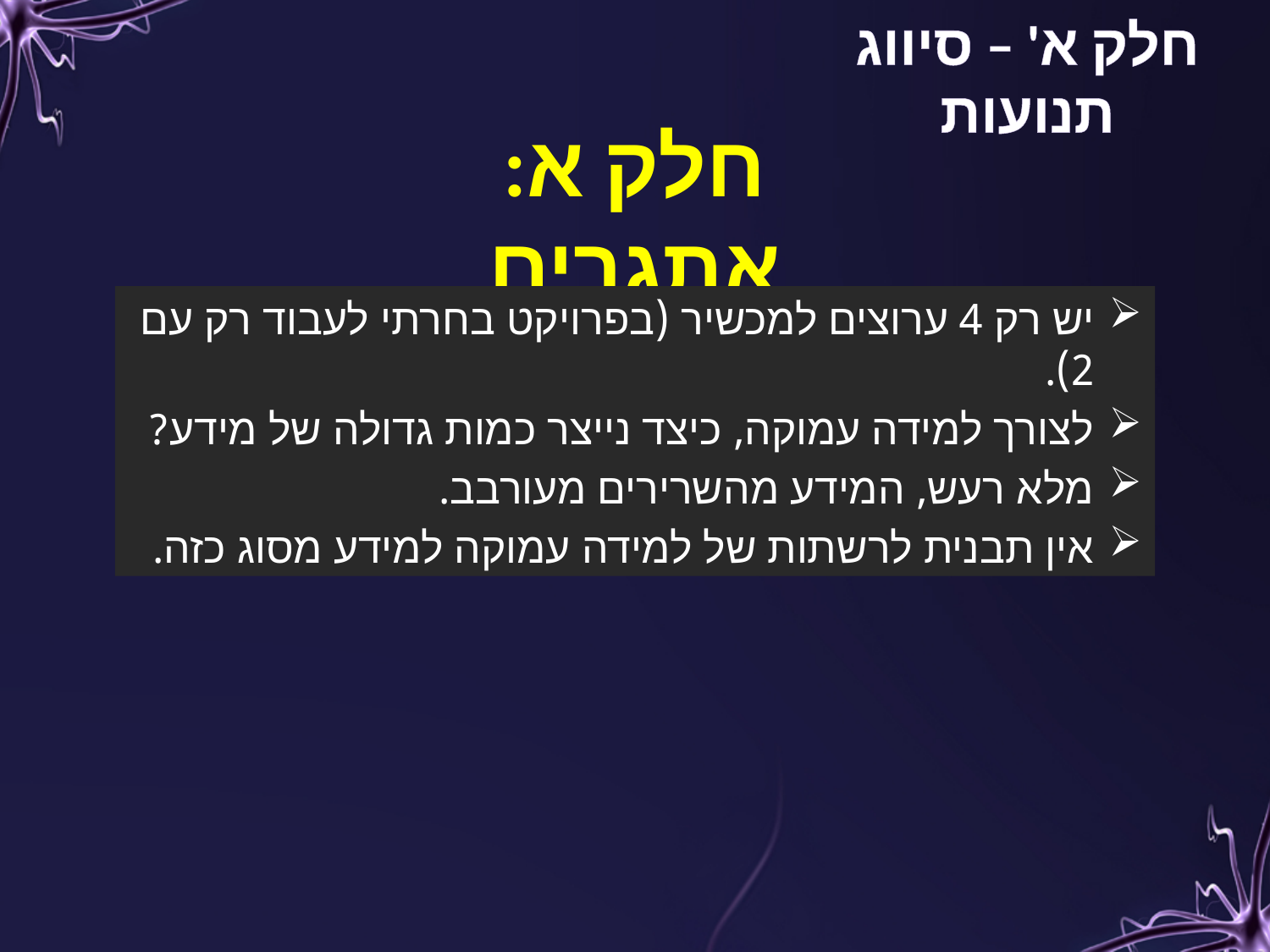

חלק א' – סיווג תנועות
חלק א: אתגרים
יש רק 4 ערוצים למכשיר (בפרויקט בחרתי לעבוד רק עם 2).
לצורך למידה עמוקה, כיצד נייצר כמות גדולה של מידע?
מלא רעש, המידע מהשרירים מעורבב.
אין תבנית לרשתות של למידה עמוקה למידע מסוג כזה.